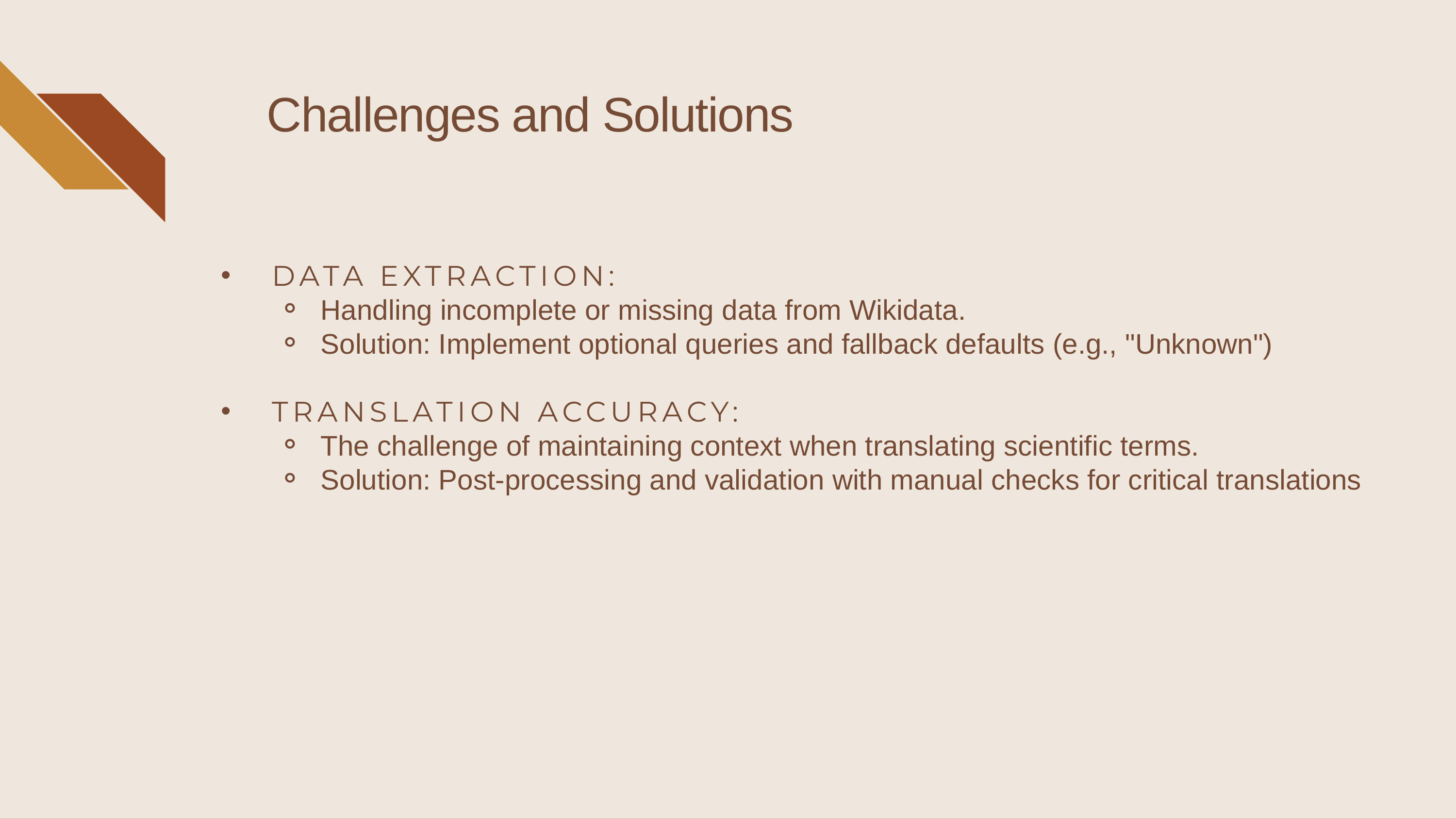

Challenges and Solutions

  DATA EXTRACTION:
Handling incomplete or missing data from Wikidata.
Solution: Implement optional queries and fallback defaults (e.g., "Unknown")

  TRANSLATION ACCURACY:
The challenge of maintaining context when translating scientific terms.
Solution: Post-processing and validation with manual checks for critical translations